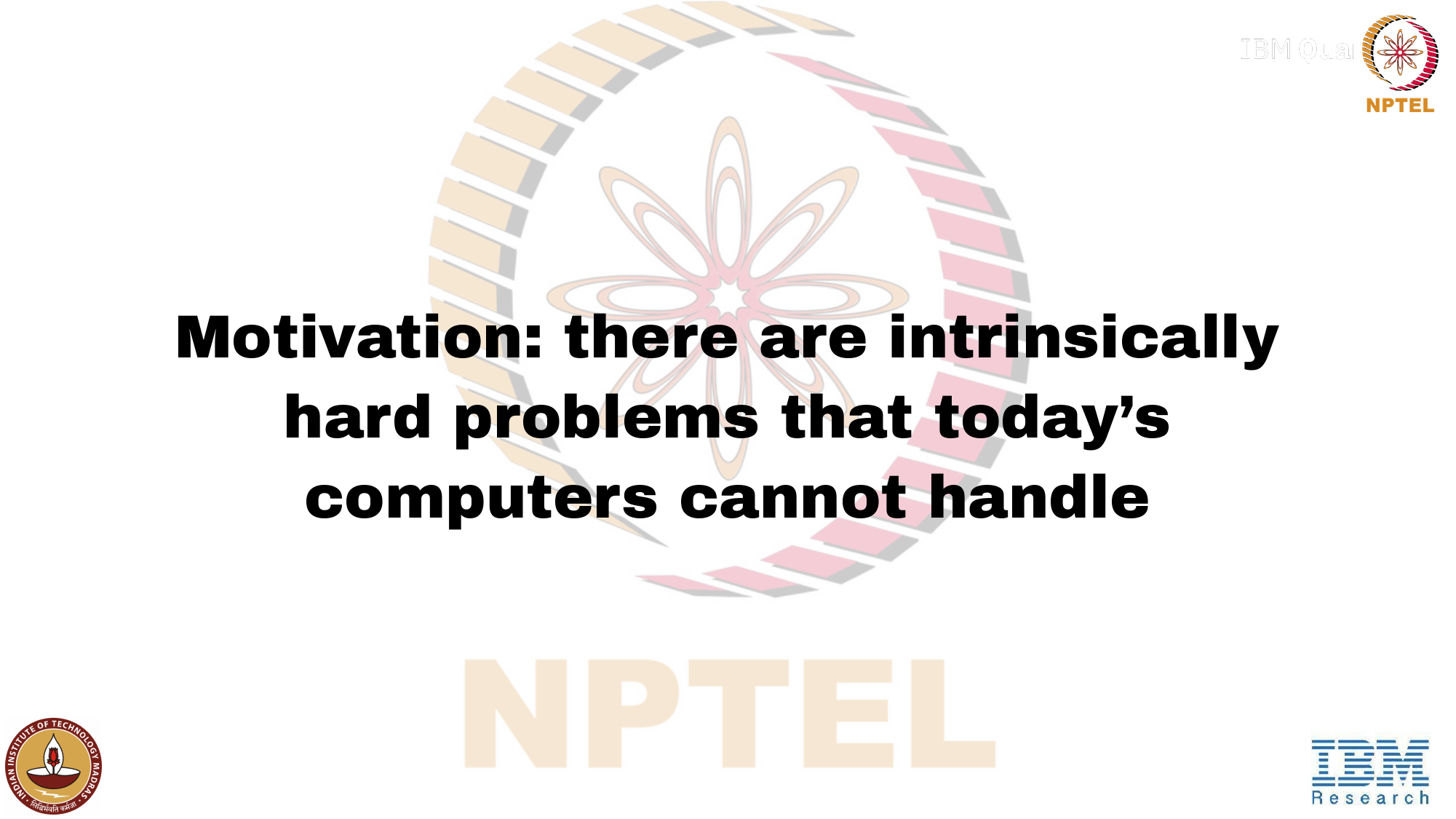

Motivation: there are intrinsically hard problems that today’s computers cannot handle